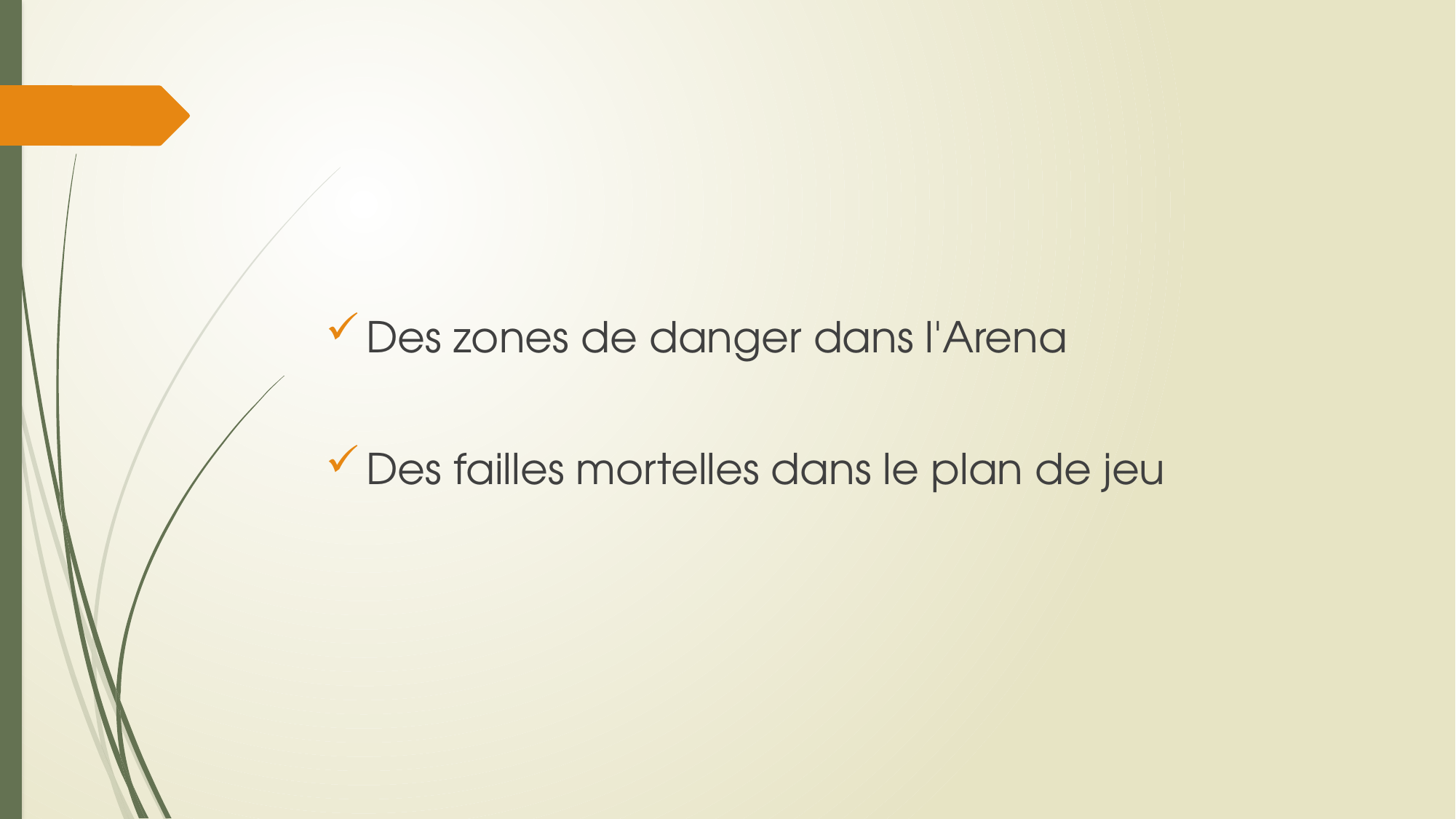

Des zones de danger dans l'Arena

Des failles mortelles dans le plan de jeu